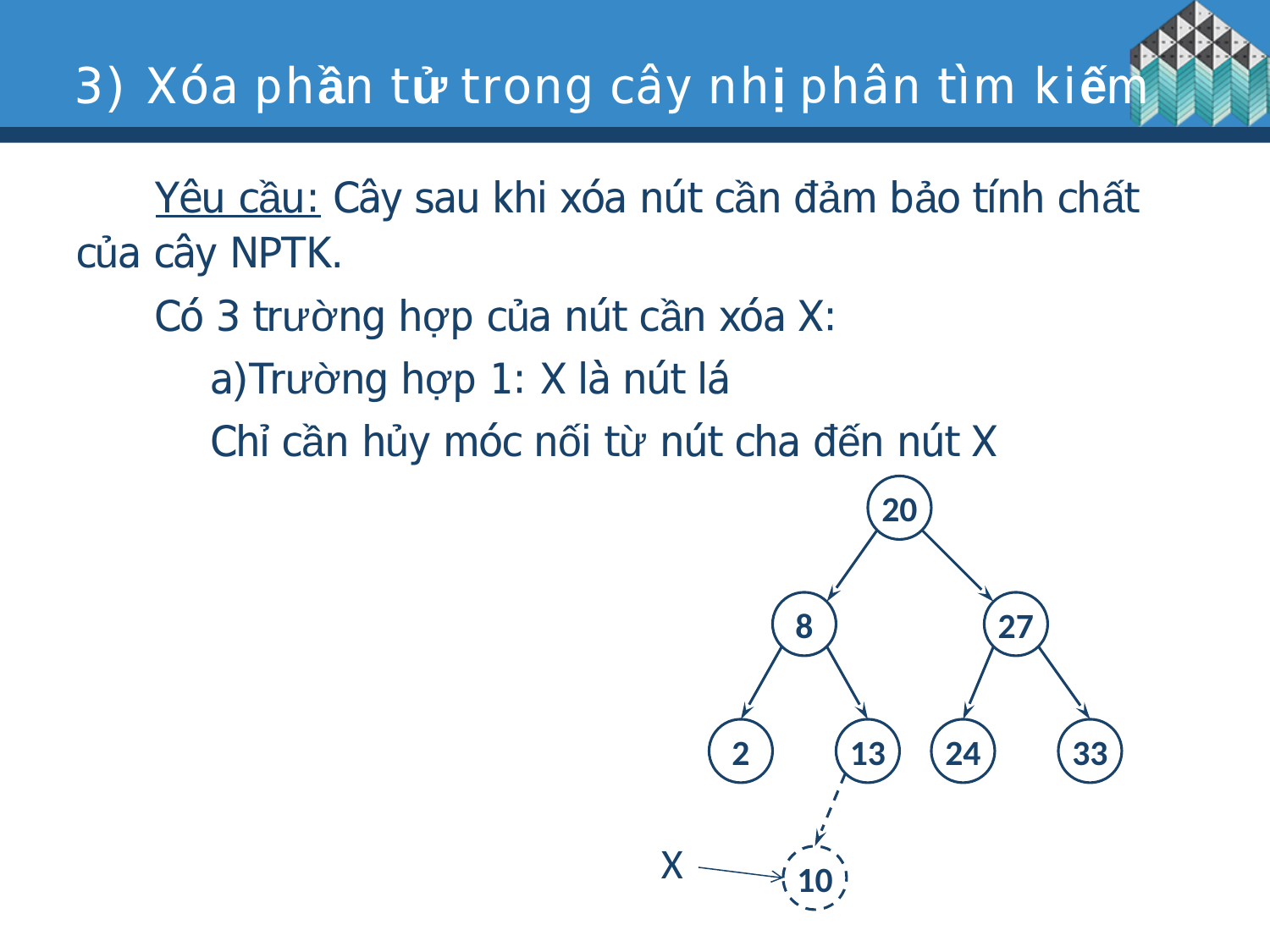

Xóa phần tử trong cây nhị phân tìm kiếm
Yêu cầu: Cây sau khi xóa nút cần đảm bảo tính chất của cây NPTK.
Có 3 trường hợp của nút cần xóa X:
Trường hợp 1: X là nút lá
Chỉ cần hủy móc nối từ nút cha đến nút X
20
8
27
2
13
24
33
X
10